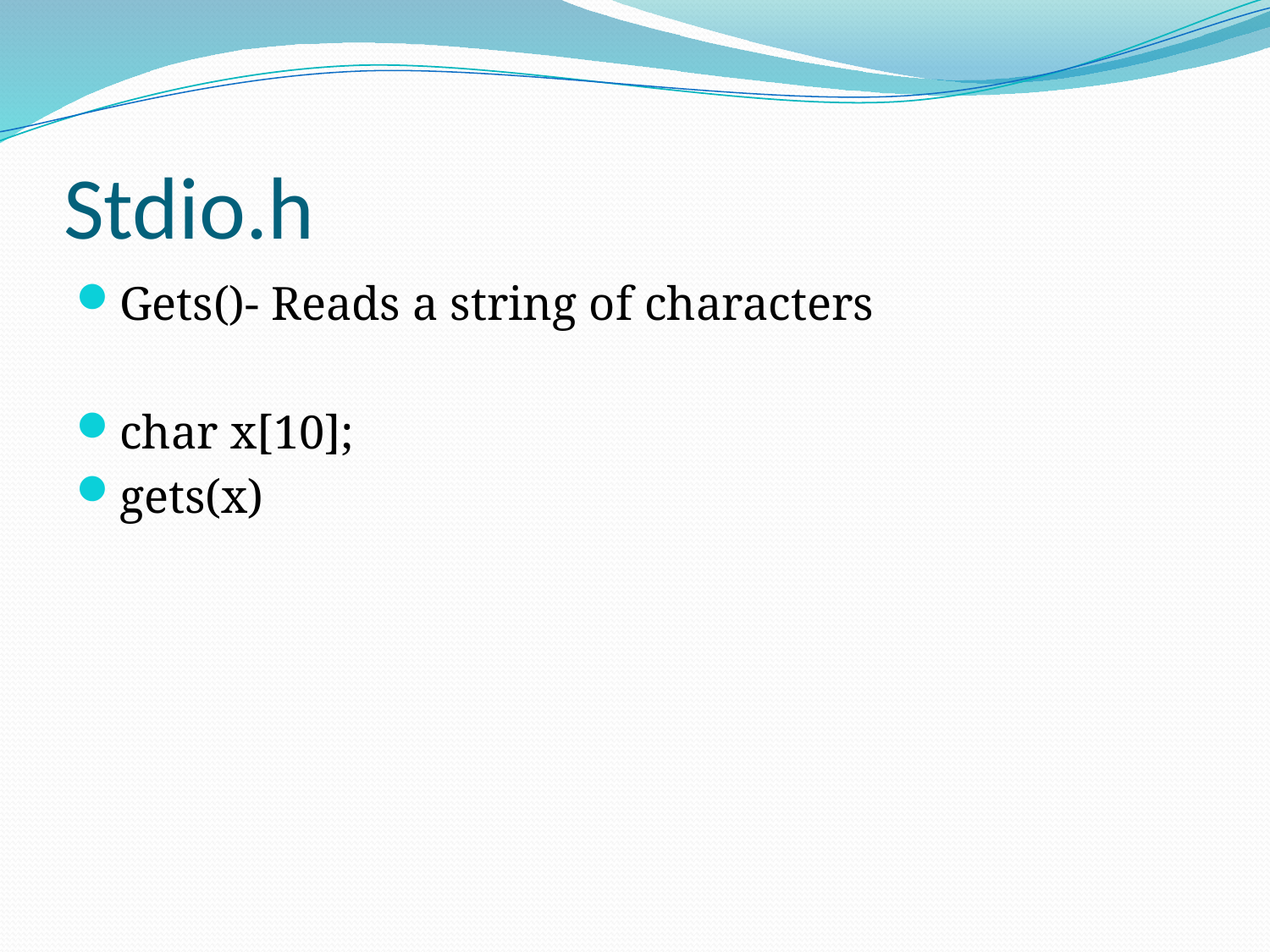

# Stdio.h
Gets()- Reads a string of characters

char x[10];
gets(x)